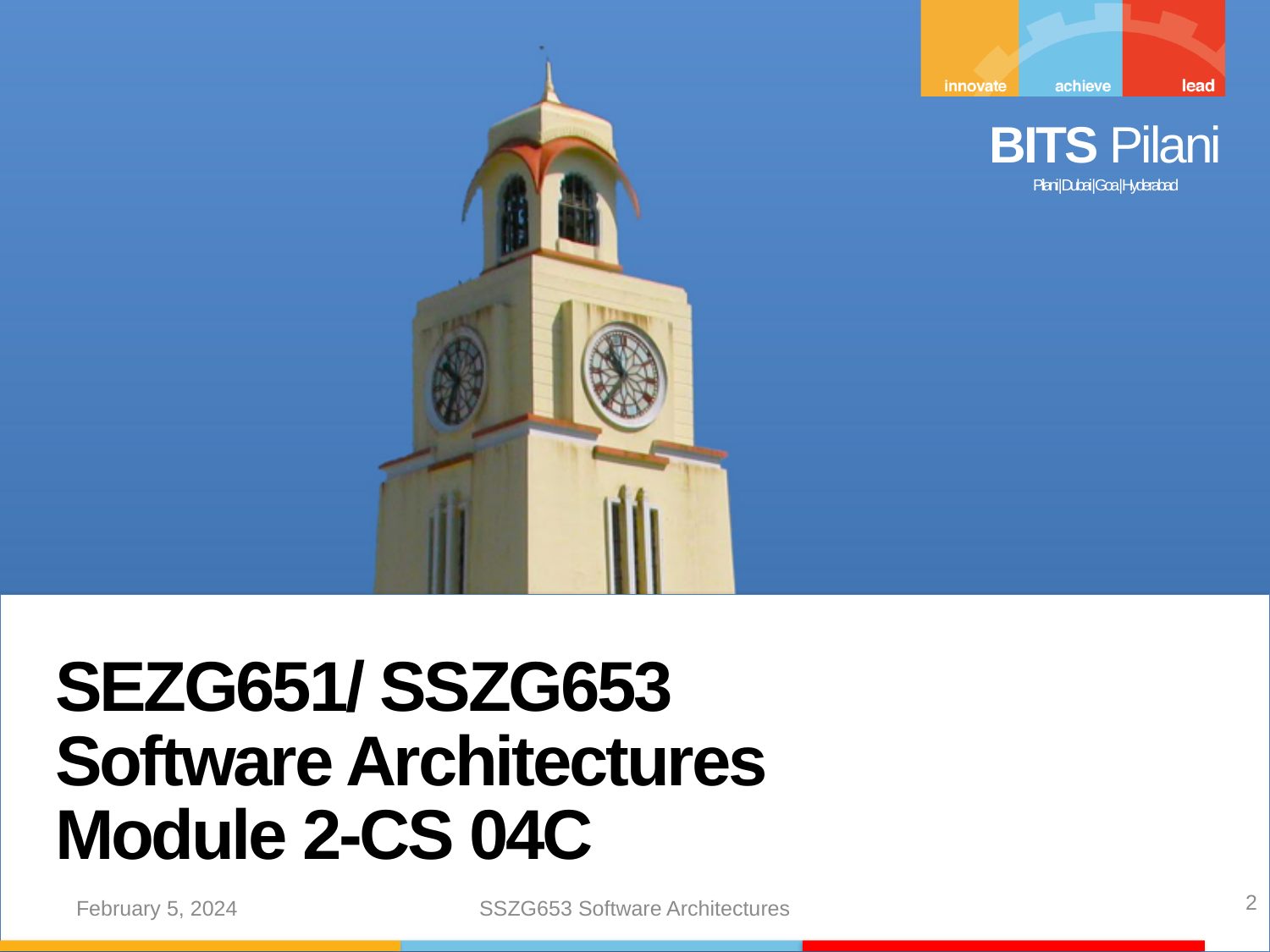

SEZG651/ SSZG653
Software Architectures
Module 2-CS 04C
2
February 5, 2024
SSZG653 Software Architectures